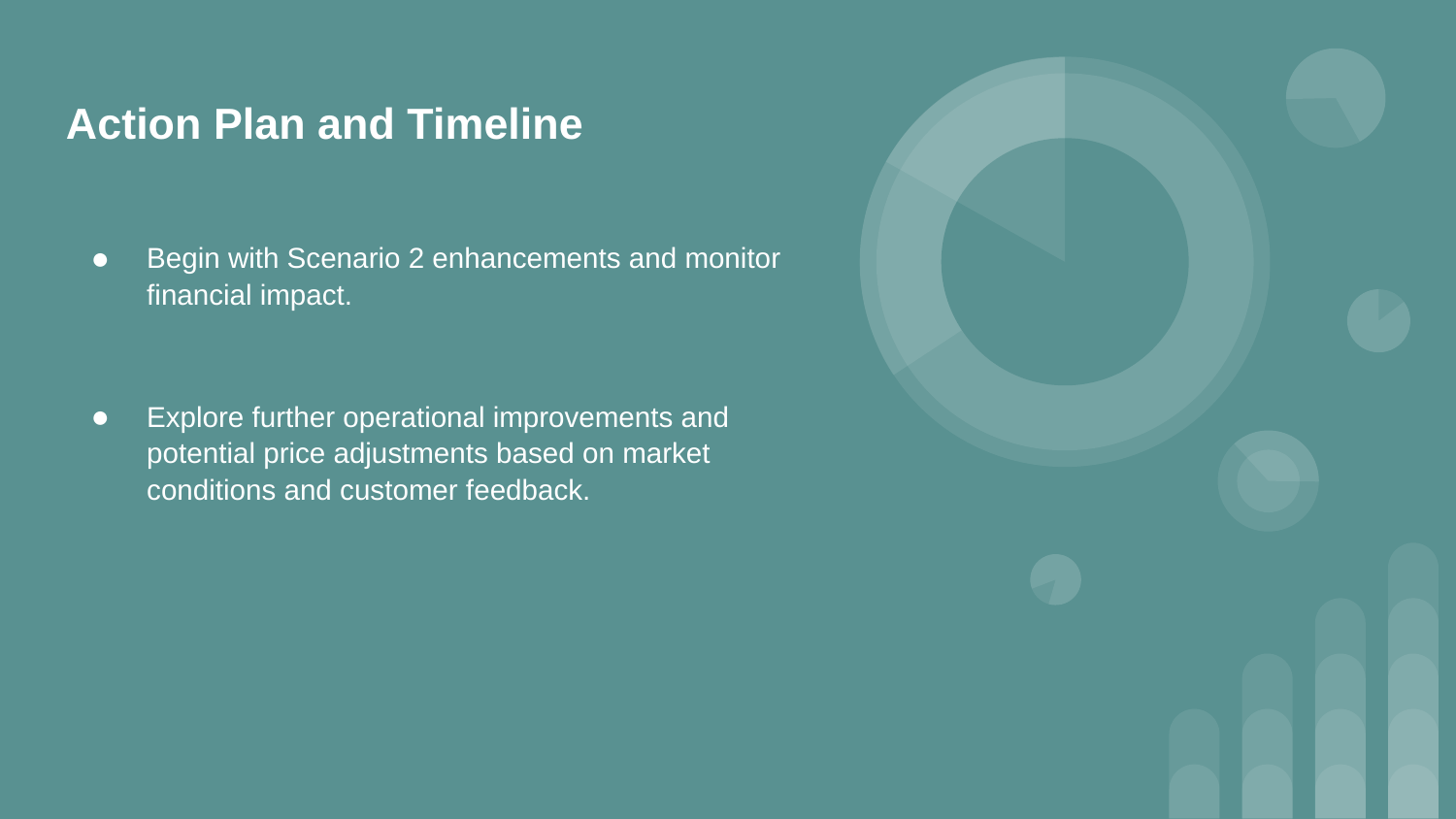

# Action Plan and Timeline

Begin with Scenario 2 enhancements and monitor financial impact.

Explore further operational improvements and potential price adjustments based on market conditions and customer feedback.